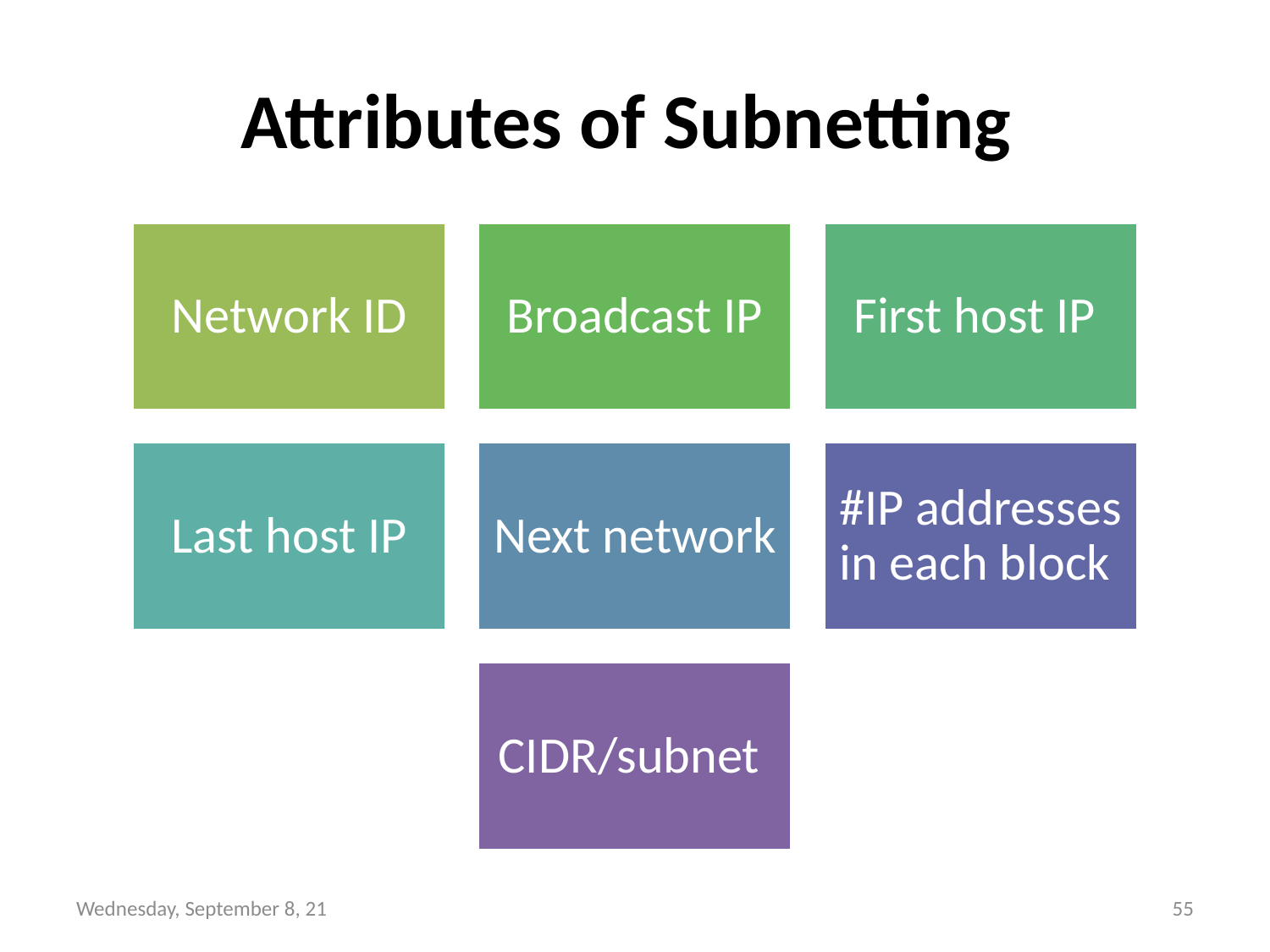

# Attributes of Subnetting
Network ID
Broadcast IP
First host IP
Last host IP
Next network
#IP addresses in each block
CIDR/subnet
Wednesday, September 8, 21
55